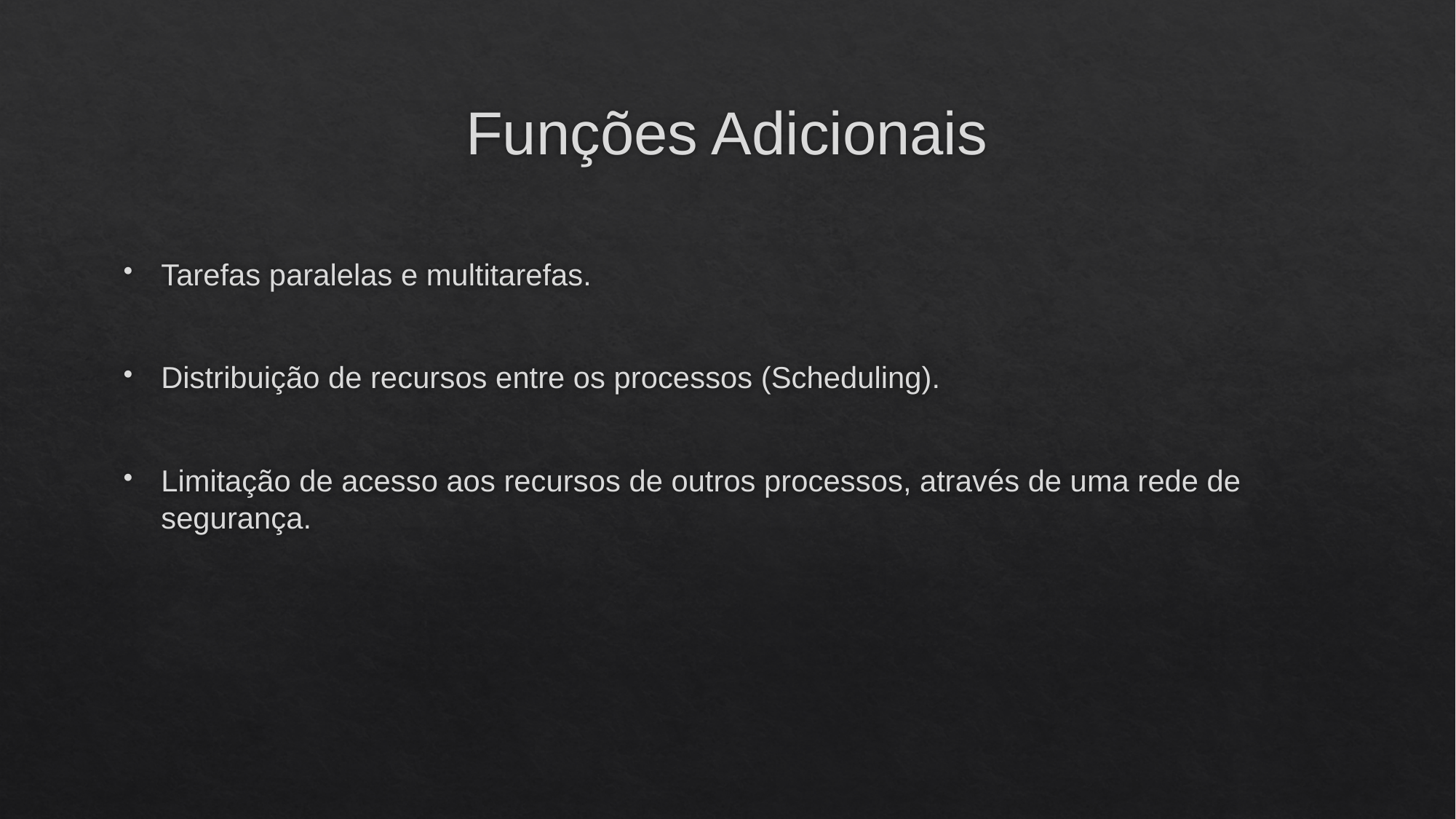

# Funções Adicionais
Tarefas paralelas e multitarefas.

Distribuição de recursos entre os processos (Scheduling).

Limitação de acesso aos recursos de outros processos, através de uma rede de segurança.